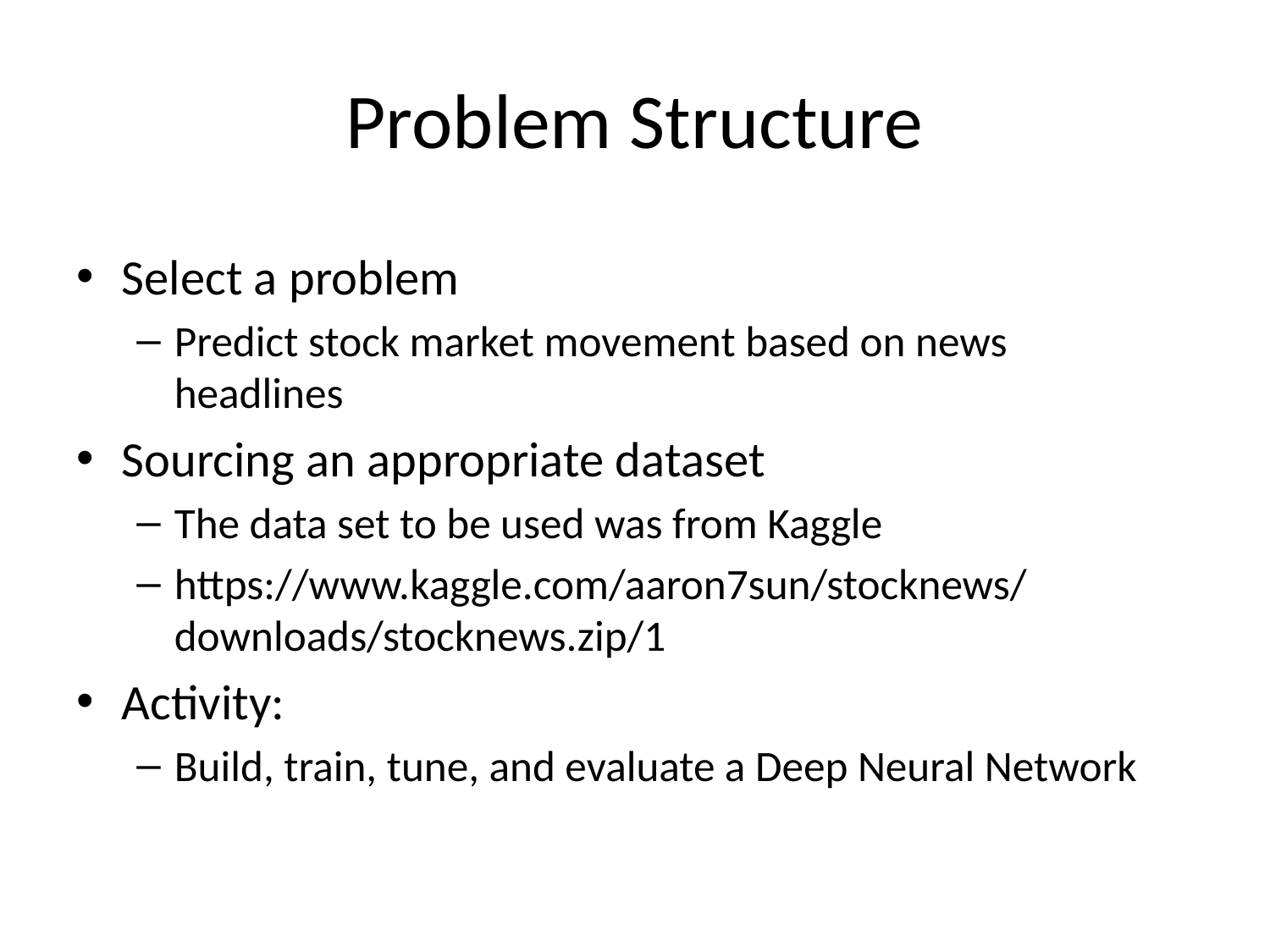

# Problem Structure

Select a problem
Predict stock market movement based on news headlines
Sourcing an appropriate dataset
The data set to be used was from Kaggle
https://www.kaggle.com/aaron7sun/stocknews/downloads/stocknews.zip/1
Activity:
Build, train, tune, and evaluate a Deep Neural Network